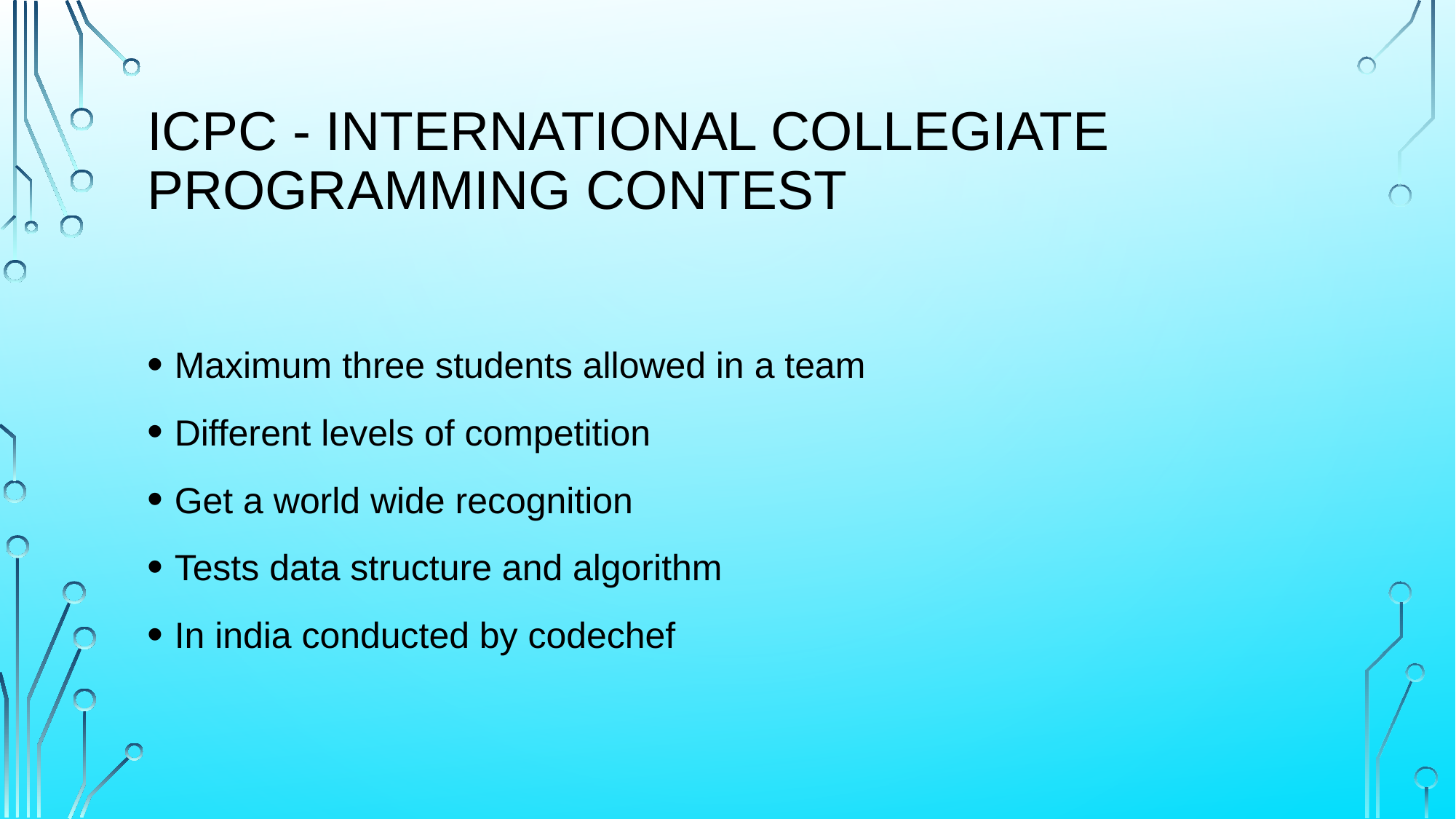

# Icpc - International Collegiate Programming Contest

Maximum three students allowed in a team
Different levels of competition
Get a world wide recognition
Tests data structure and algorithm
In india conducted by codechef